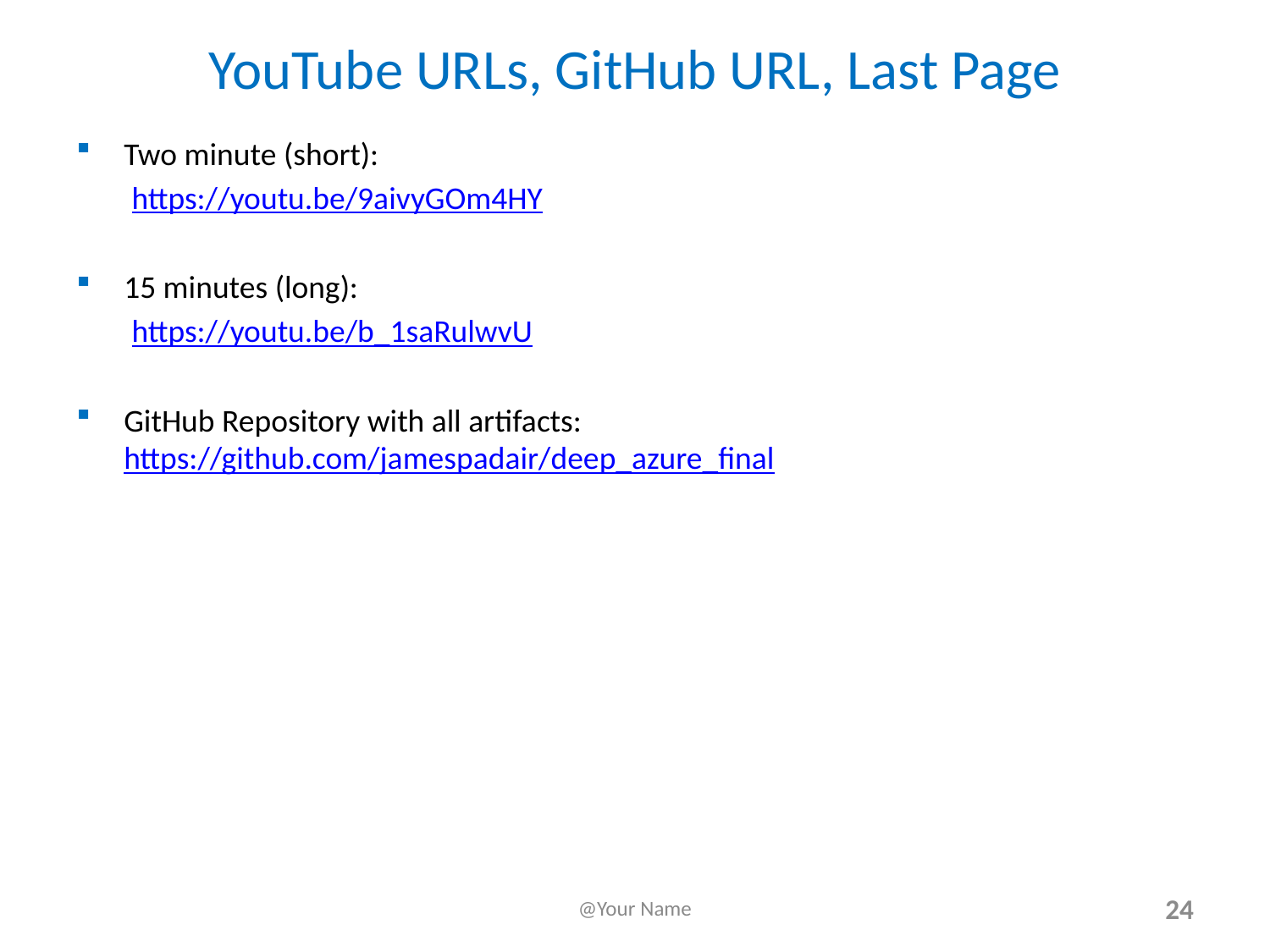

# YouTube URLs, GitHub URL, Last Page
Two minute (short):
https://youtu.be/9aivyGOm4HY

15 minutes (long):
https://youtu.be/b_1saRulwvU

GitHub Repository with all artifacts: https://github.com/jamespadair/deep_azure_final

@Your Name
24